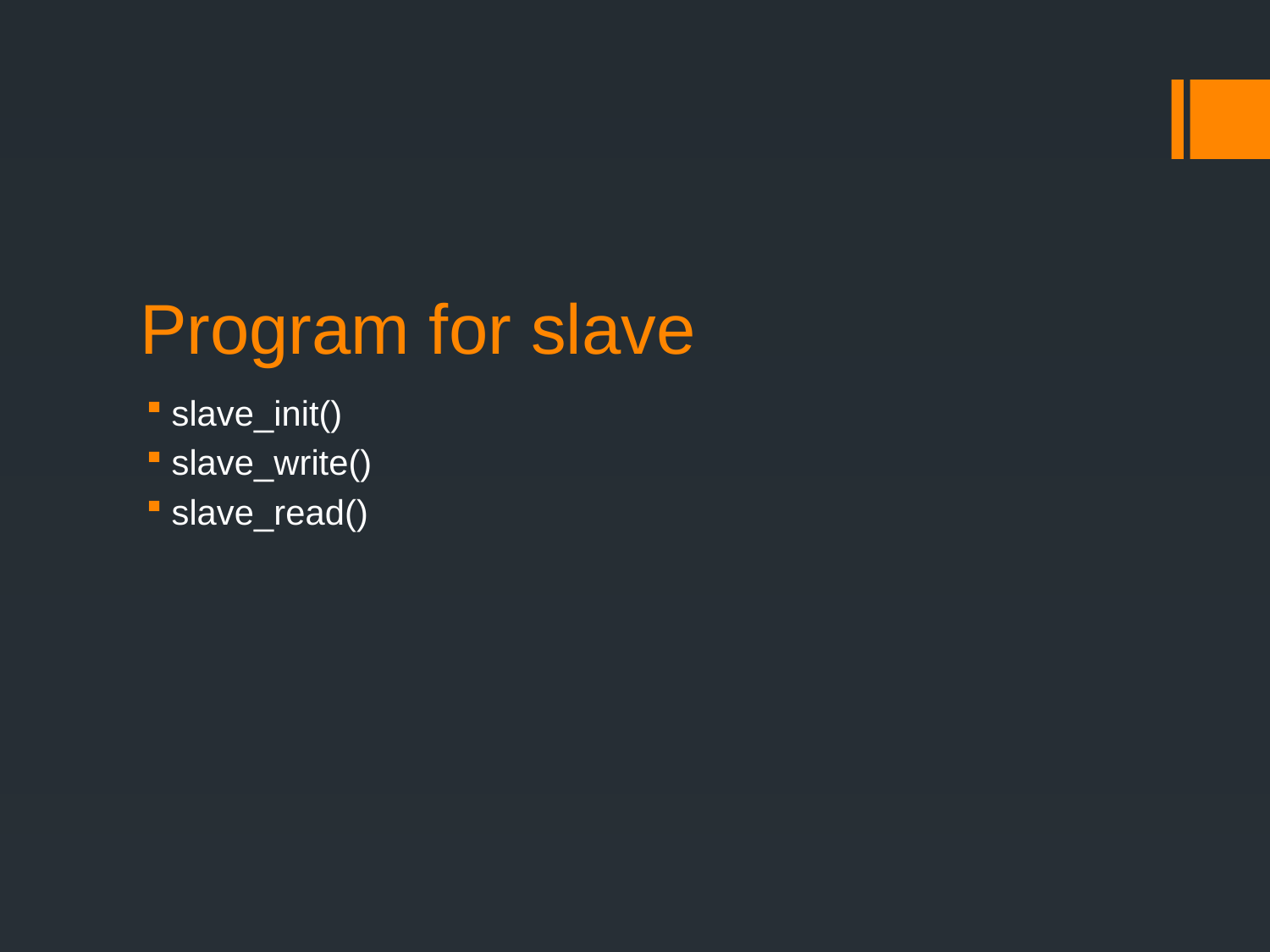

# Program for slave
slave_init()
slave_write()
slave_read()